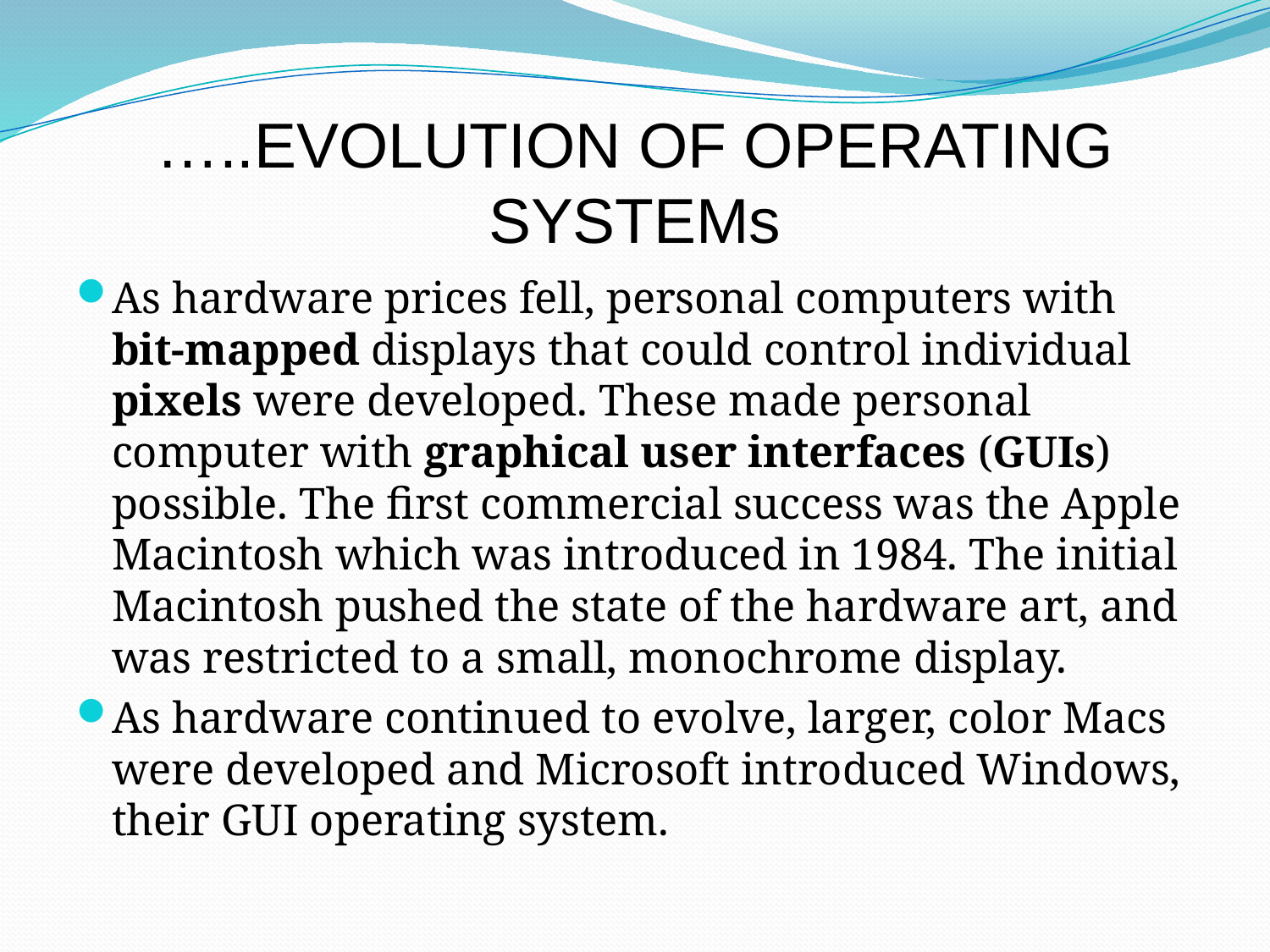

# …..EVOLUTION OF OPERATING SYSTEMs
As hardware prices fell, personal computers with bit-mapped displays that could control individual pixels were developed. These made personal computer with graphical user interfaces (GUIs) possible. The first commercial success was the Apple Macintosh which was introduced in 1984. The initial Macintosh pushed the state of the hardware art, and was restricted to a small, monochrome display.
As hardware continued to evolve, larger, color Macs were developed and Microsoft introduced Windows, their GUI operating system.